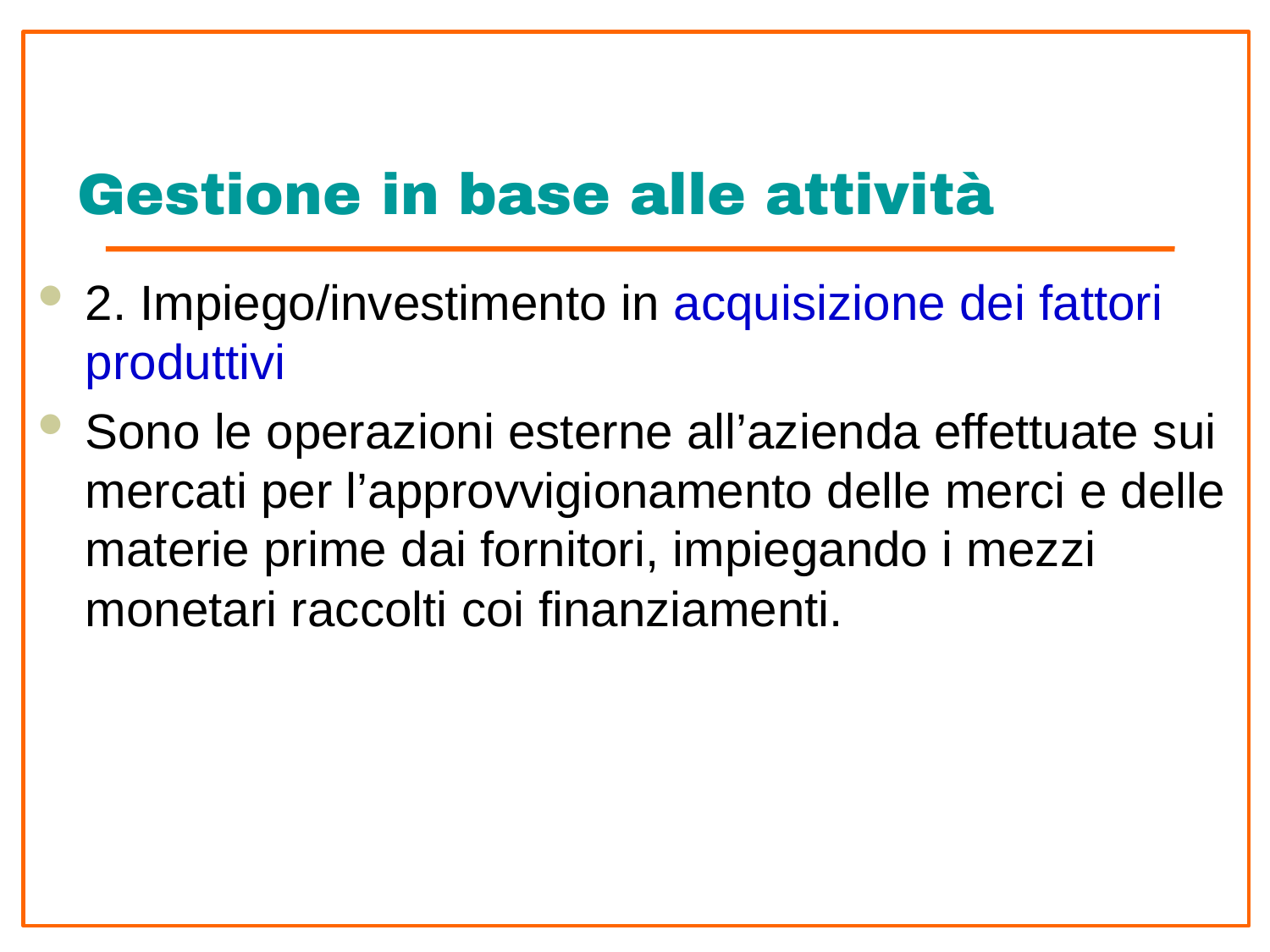

# Gestione in base alle attività
2. Impiego/investimento in acquisizione dei fattori produttivi
Sono le operazioni esterne all’azienda effettuate sui mercati per l’approvvigionamento delle merci e delle materie prime dai fornitori, impiegando i mezzi monetari raccolti coi finanziamenti.